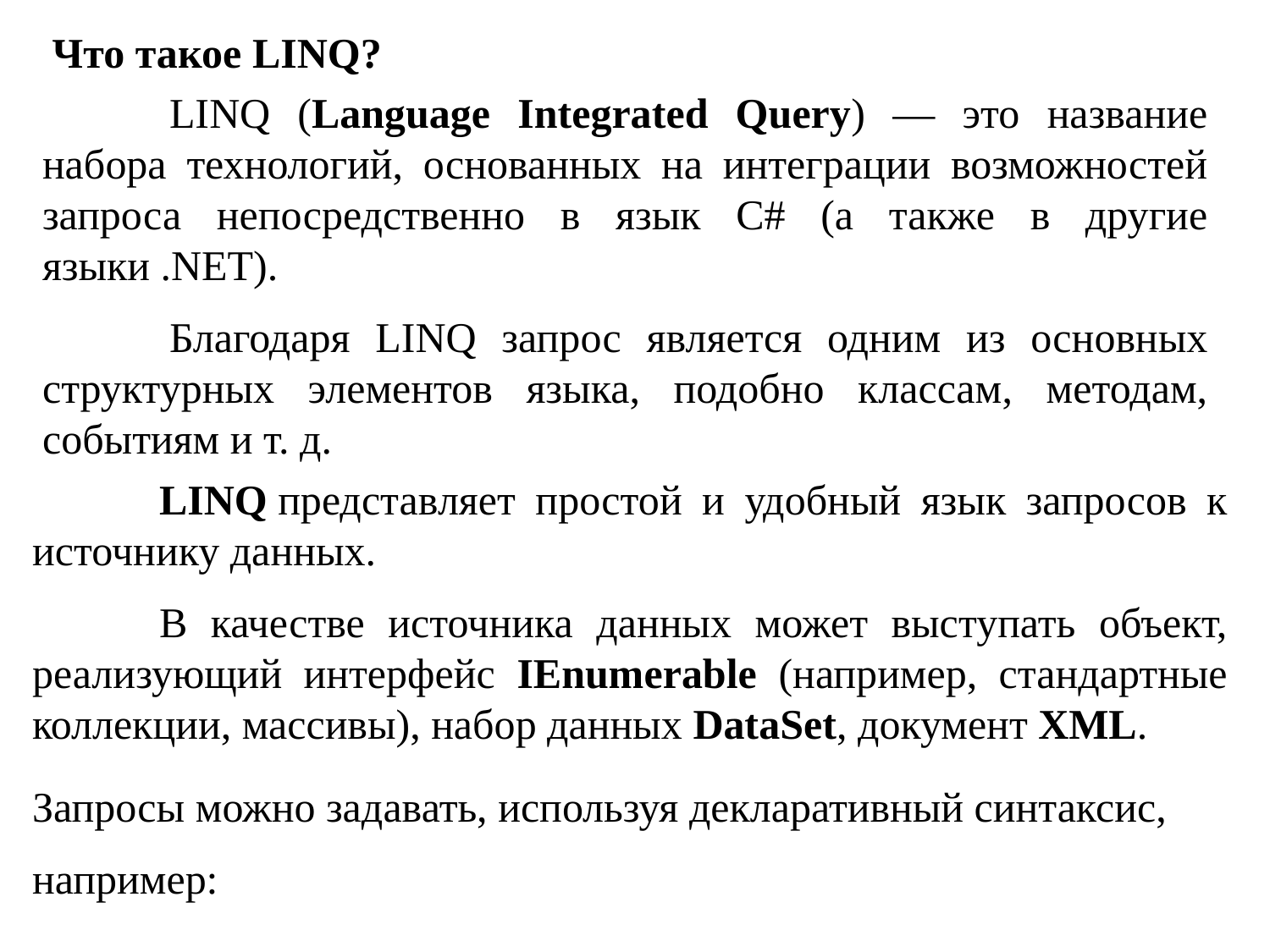

Что такое LINQ?
	LINQ (Language Integrated Query) — это название набора технологий, основанных на интеграции возможностей запроса непосредственно в язык C# (а также в другие языки .NET).
	Благодаря LINQ запрос является одним из основных структурных элементов языка, подобно классам, методам, событиям и т. д.
	LINQ представляет простой и удобный язык запросов к источнику данных.
	В качестве источника данных может выступать объект, реализующий интерфейс IEnumerable (например, стандартные коллекции, массивы), набор данных DataSet, документ XML.
Запросы можно задавать, используя декларативный синтаксис,
например: